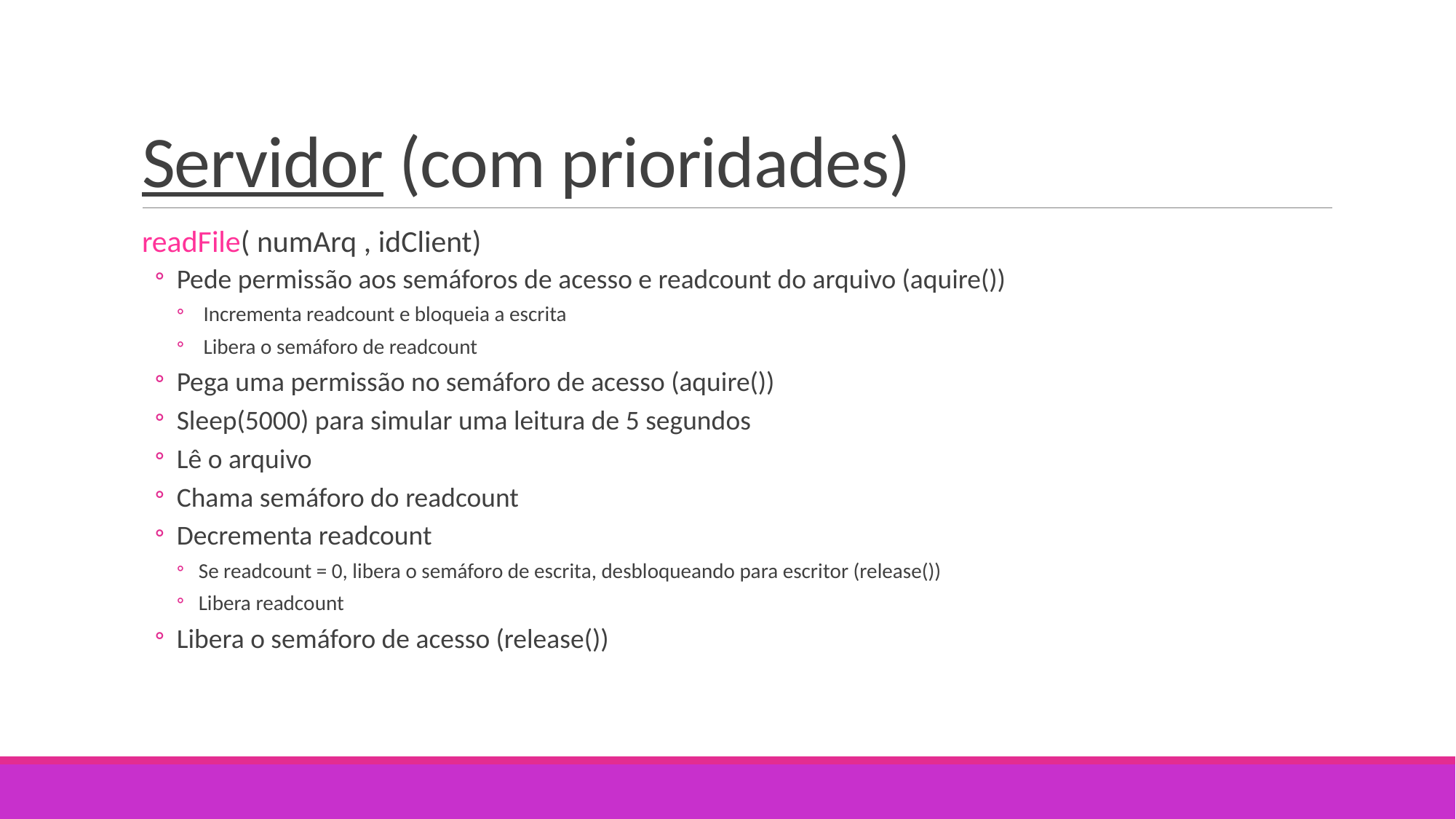

# Servidor (com prioridades)
readFile( numArq , idClient)
Pede permissão aos semáforos de acesso e readcount do arquivo (aquire())
 Incrementa readcount e bloqueia a escrita
 Libera o semáforo de readcount
Pega uma permissão no semáforo de acesso (aquire())
Sleep(5000) para simular uma leitura de 5 segundos
Lê o arquivo
Chama semáforo do readcount
Decrementa readcount
Se readcount = 0, libera o semáforo de escrita, desbloqueando para escritor (release())
Libera readcount
Libera o semáforo de acesso (release())